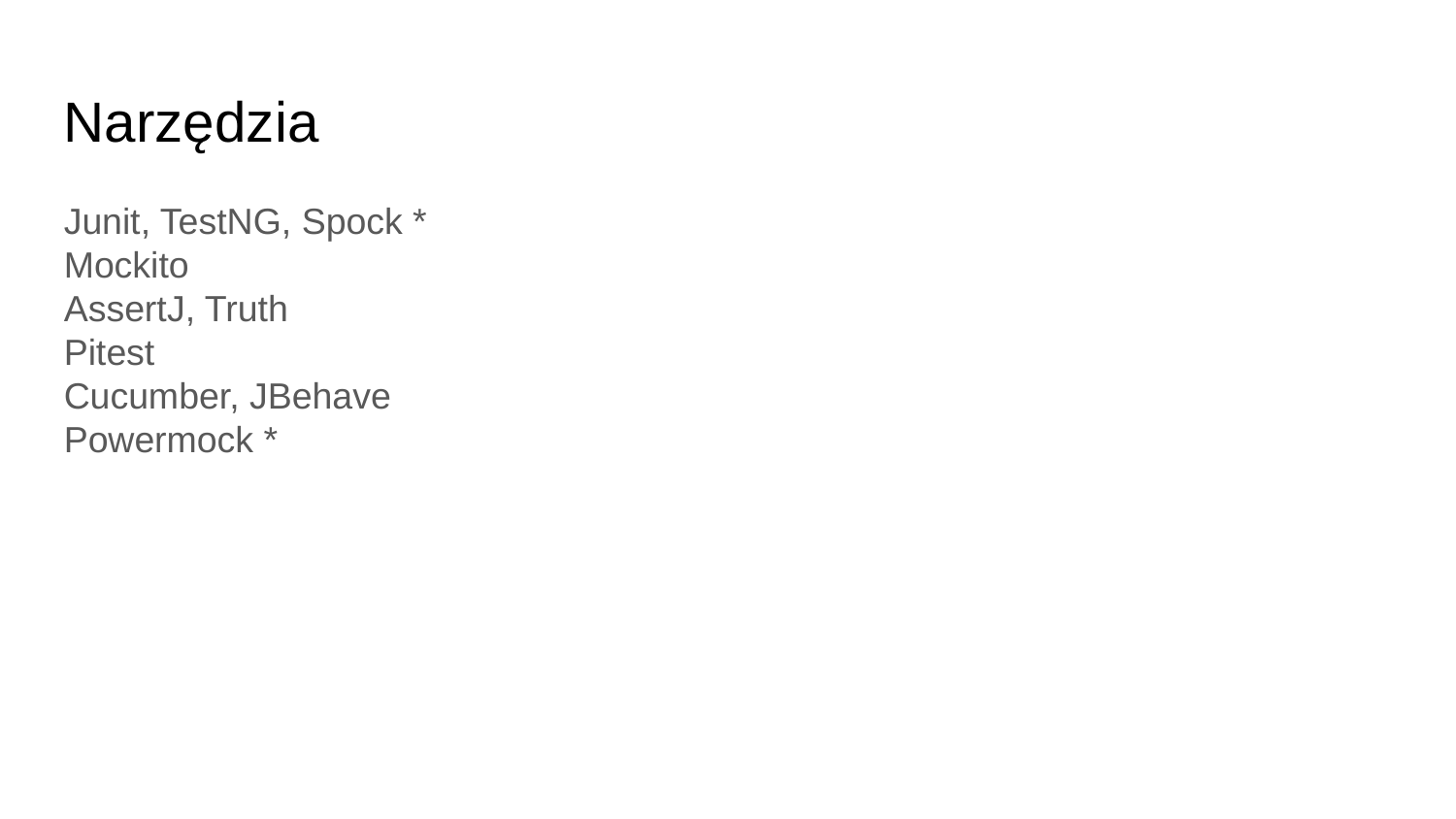

Narzędzia
Junit, TestNG, Spock *
Mockito
AssertJ, Truth
Pitest
Cucumber, JBehave
Powermock *